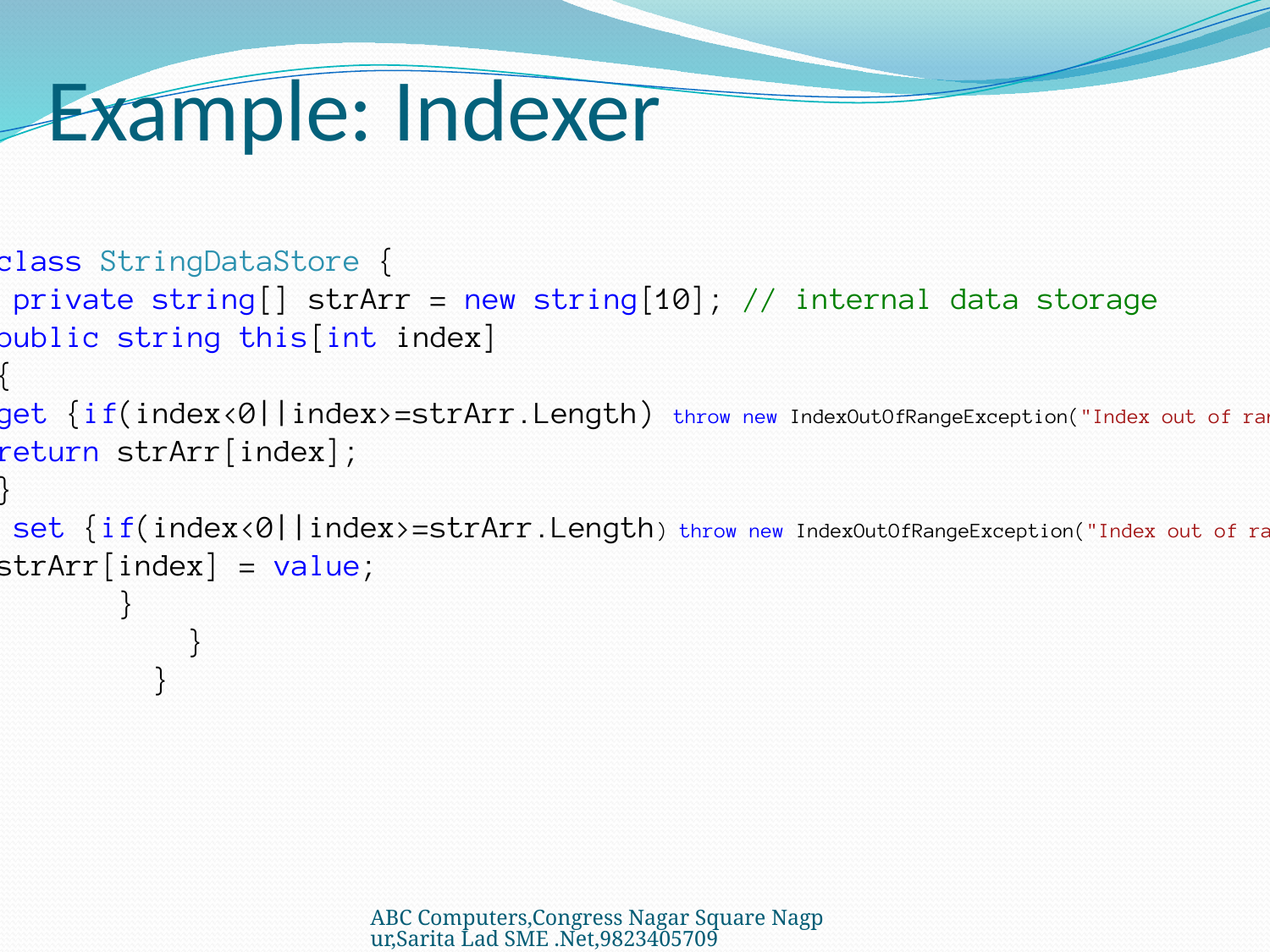

# Example: Indexer
class StringDataStore {
 private string[] strArr = new string[10]; // internal data storage
public string this[int index]
{
get {if(index<0||index>=strArr.Length) throw new IndexOutOfRangeException("Index out of range");
return strArr[index];
}
 set {if(index<0||index>=strArr.Length) throw new IndexOutOfRangeException("Index out of range");
strArr[index] = value;
       }
           }
         }
ABC Computers,Congress Nagar Square Nagpur,Sarita Lad SME .Net,9823405709